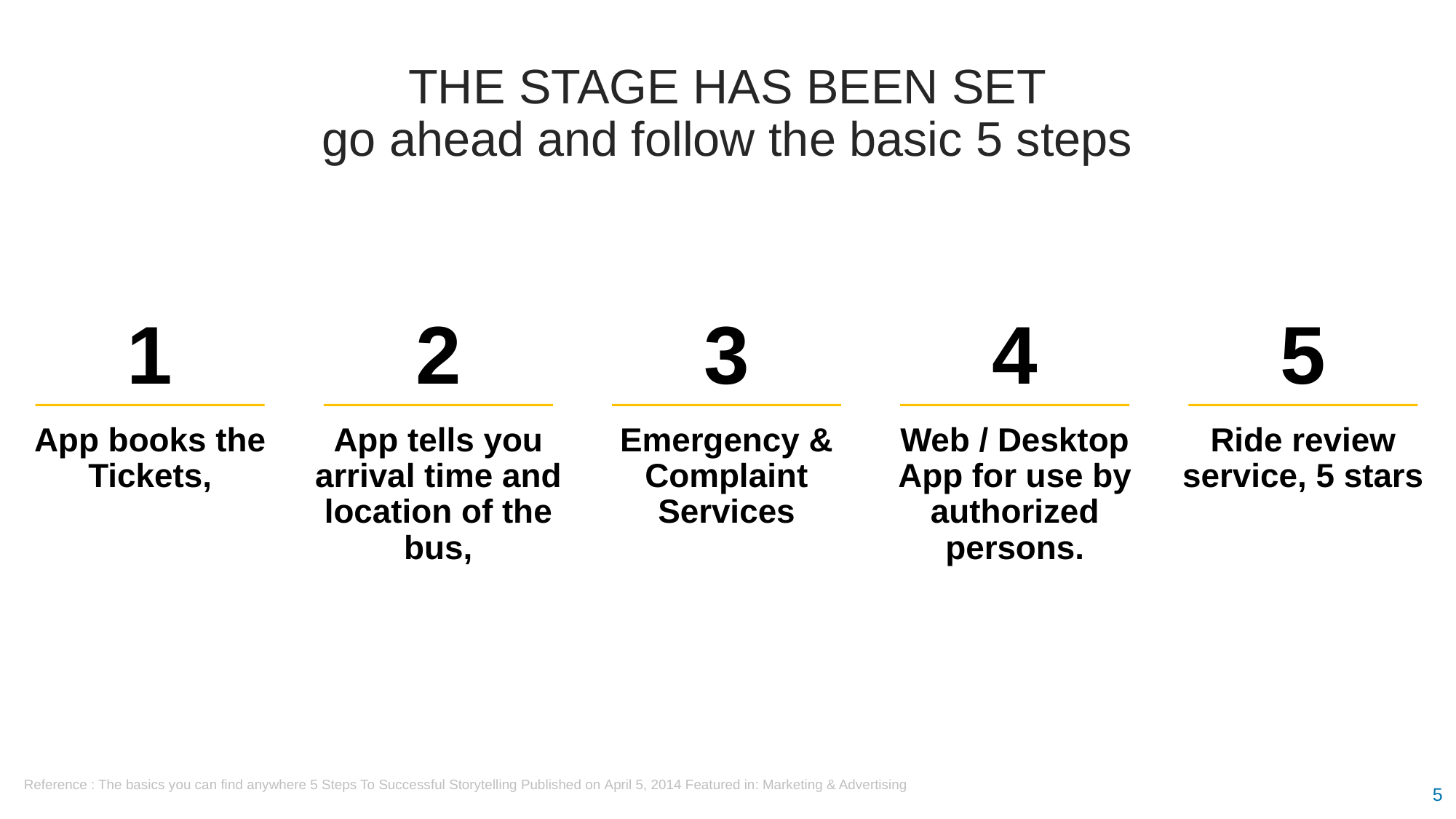

THE STAGE HAS BEEN SET
go ahead and follow the basic 5 steps
1
2
3
4
5
App books the Tickets,
App tells you arrival time and location of the bus,
Emergency & Complaint Services
Web / Desktop App for use by authorized persons.
Ride review service, 5 stars
Reference : The basics you can find anywhere 5 Steps To Successful Storytelling Published on April 5, 2014 Featured in: Marketing & Advertising
5